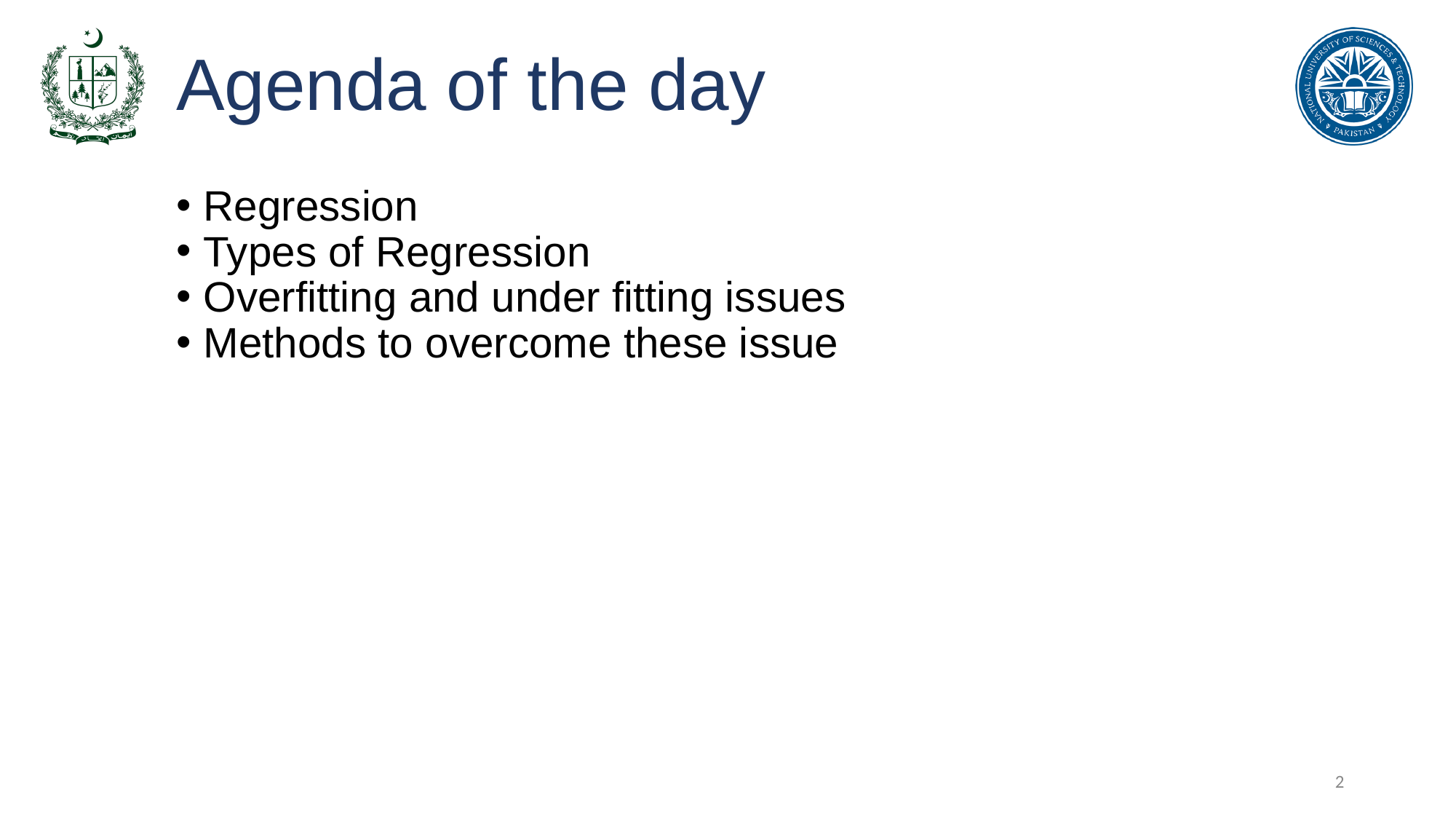

# Agenda of the day
Regression
Types of Regression
Overfitting and under fitting issues
Methods to overcome these issue

2